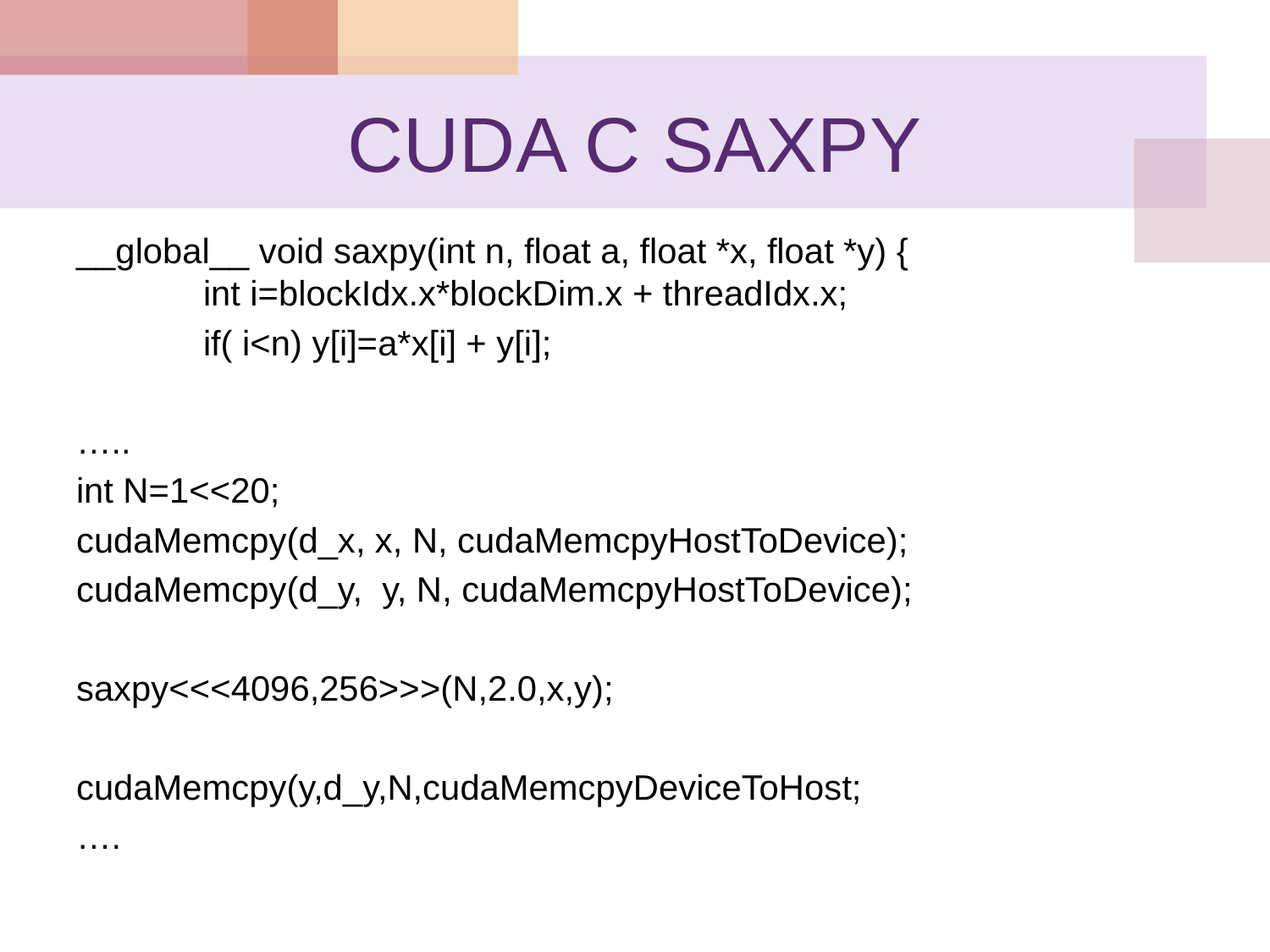

# CUDA C SAXPY
__global__ void saxpy(int n, float a, float *x, float *y) {
	int i=blockIdx.x*blockDim.x + threadIdx.x;
	if( i<n) y[i]=a*x[i] + y[i];

…..
int N=1<<20;
cudaMemcpy(d_x, x, N, cudaMemcpyHostToDevice);
cudaMemcpy(d_y,  y, N, cudaMemcpyHostToDevice);

saxpy<<<4096,256>>>(N,2.0,x,y);

cudaMemcpy(y,d_y,N,cudaMemcpyDeviceToHost;
….